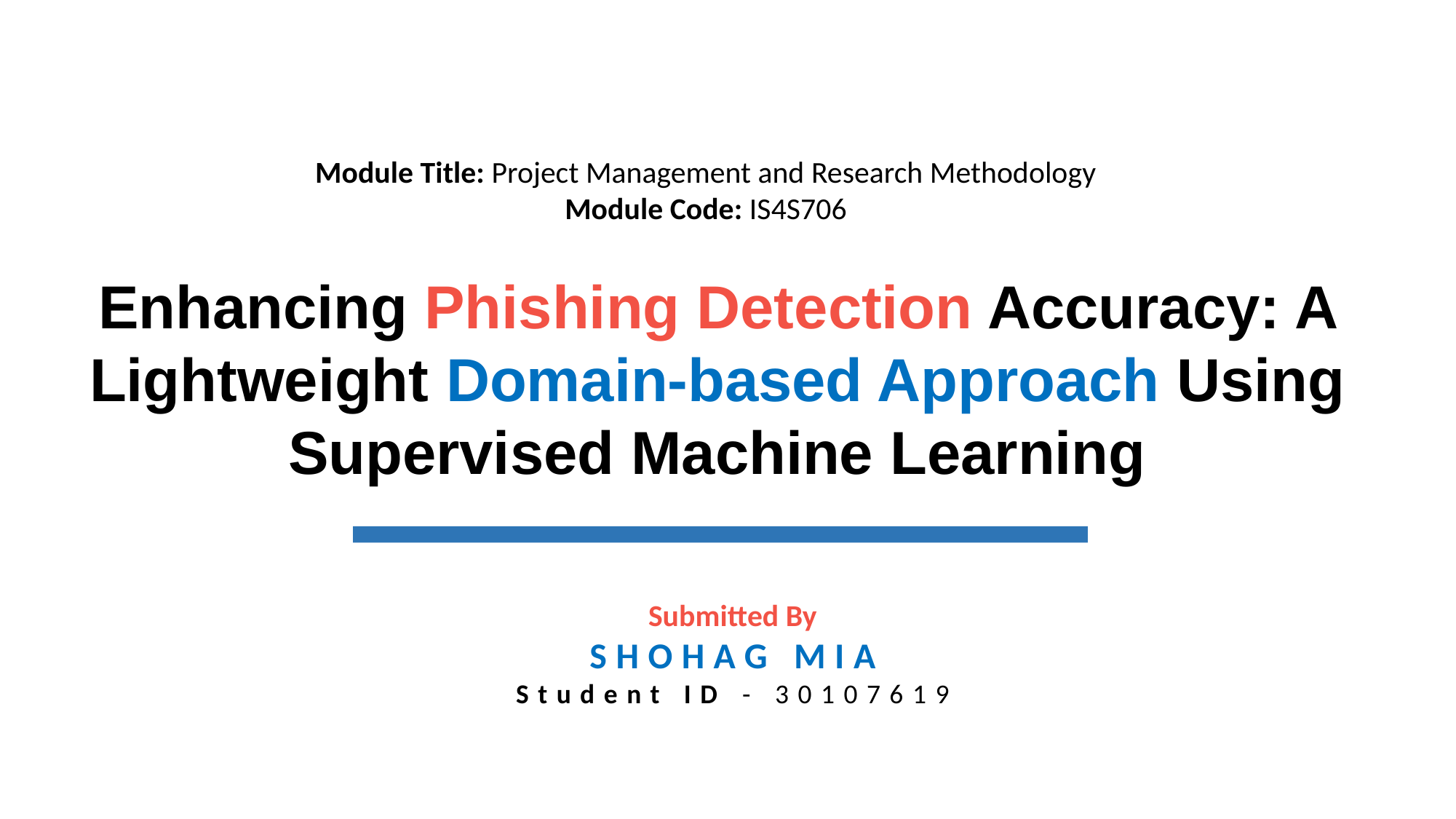

Module Title: Project Management and Research Methodology
Module Code: IS4S706
Enhancing Phishing Detection Accuracy: A Lightweight Domain-based Approach Using Supervised Machine Learning

Submitted By
SHOHAG MIA
Student ID - 30107619